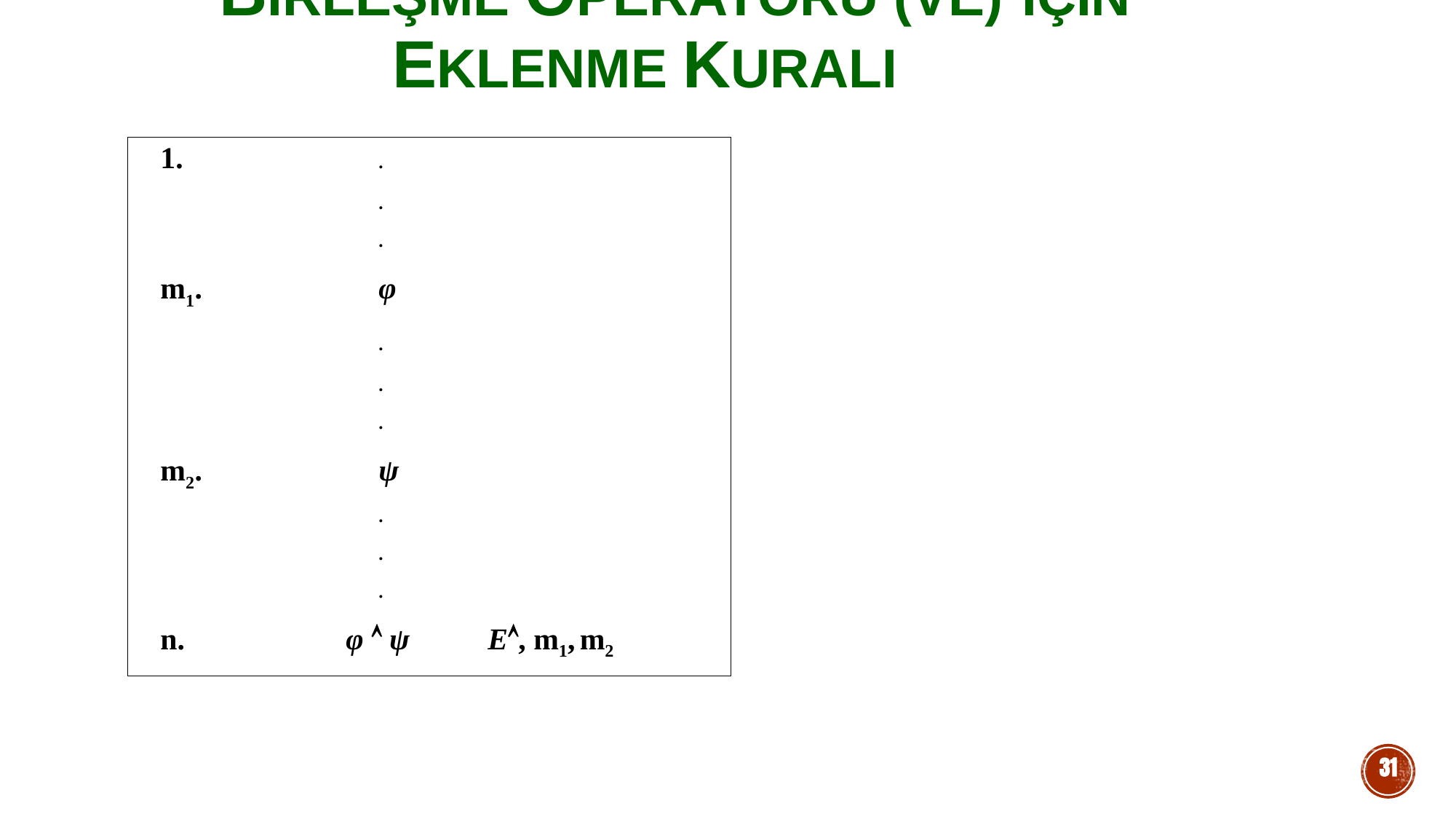

Birleşme operatörü (ve) için Eklenme kuralı
	1.		.
			.
			.
	m1.		φ
			.
			.
			.
	m2.		ψ
			.
			.
			.
	n.	          φ ∧ ψ 	E∧, m1, m2

31